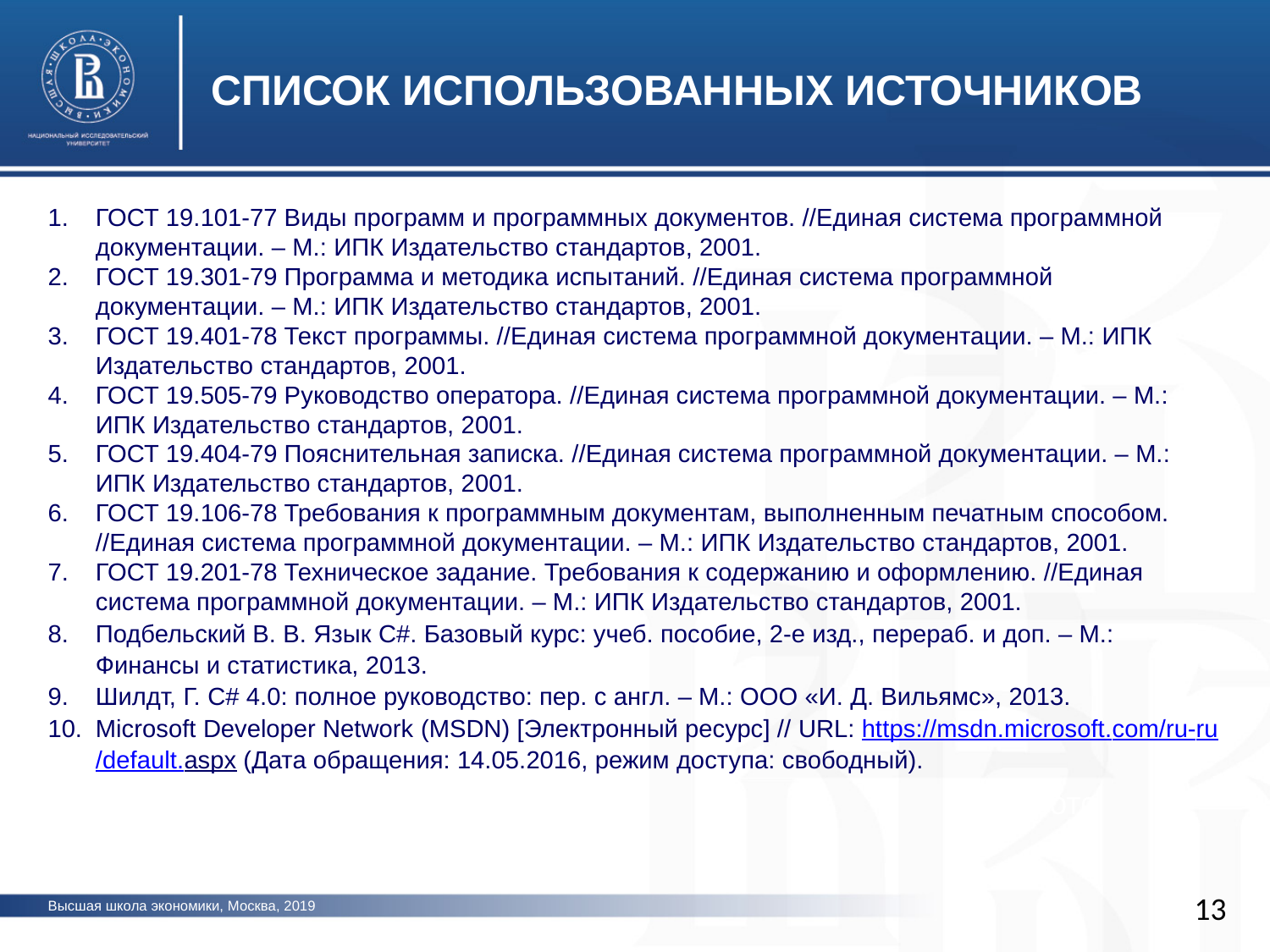

СПИСОК ИСПОЛЬЗОВАННЫХ ИСТОЧНИКОВ
ГОСТ 19.101-77 Виды программ и программных документов. //Единая система программной документации. – М.: ИПК Издательство стандартов, 2001.
ГОСТ 19.301-79 Программа и методика испытаний. //Единая система программной документации. – М.: ИПК Издательство стандартов, 2001.
ГОСТ 19.401-78 Текст программы. //Единая система программной документации. – М.: ИПК Издательство стандартов, 2001.
ГОСТ 19.505-79 Руководство оператора. //Единая система программной документации. – М.: ИПК Издательство стандартов, 2001.
ГОСТ 19.404-79 Пояснительная записка. //Единая система программной документации. – М.: ИПК Издательство стандартов, 2001.
ГОСТ 19.106-78 Требования к программным документам, выполненным печатным способом. //Единая система программной документации. – М.: ИПК Издательство стандартов, 2001.
ГОСТ 19.201-78 Техническое задание. Требования к содержанию и оформлению. //Единая система программной документации. – М.: ИПК Издательство стандартов, 2001.
Подбельский В. В. Язык C#. Базовый курс: учеб. пособие, 2-е изд., перераб. и доп. – М.: Финансы и статистика, 2013.
Шилдт, Г. C# 4.0: полное руководство: пер. с англ. – М.: ООО «И. Д. Вильямс», 2013.
Microsoft Developer Network (MSDN) [Электронный ресурс] // URL: https://msdn.microsoft.com/ru-ru/default.aspx (Дата обращения: 14.05.2016, режим доступа: свободный).
фото
фото
13
Высшая школа экономики, Москва, 2019